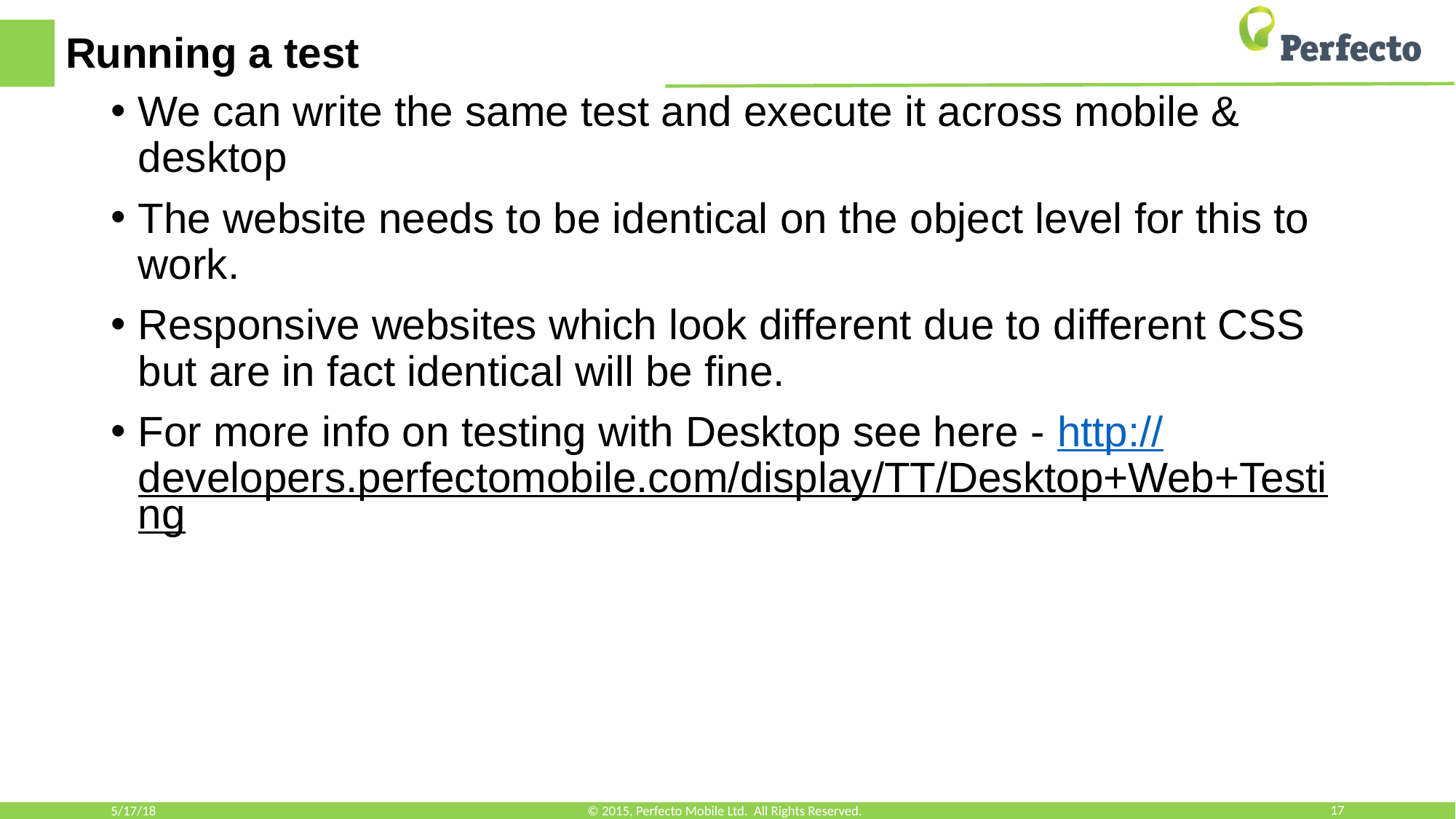

# Running a test
We can write the same test and execute it across mobile & desktop
The website needs to be identical on the object level for this to work.
Responsive websites which look different due to different CSS but are in fact identical will be fine.
For more info on testing with Desktop see here - http://developers.perfectomobile.com/display/TT/Desktop+Web+Testing

5/17/18
© 2015, Perfecto Mobile Ltd.  All Rights Reserved.
17